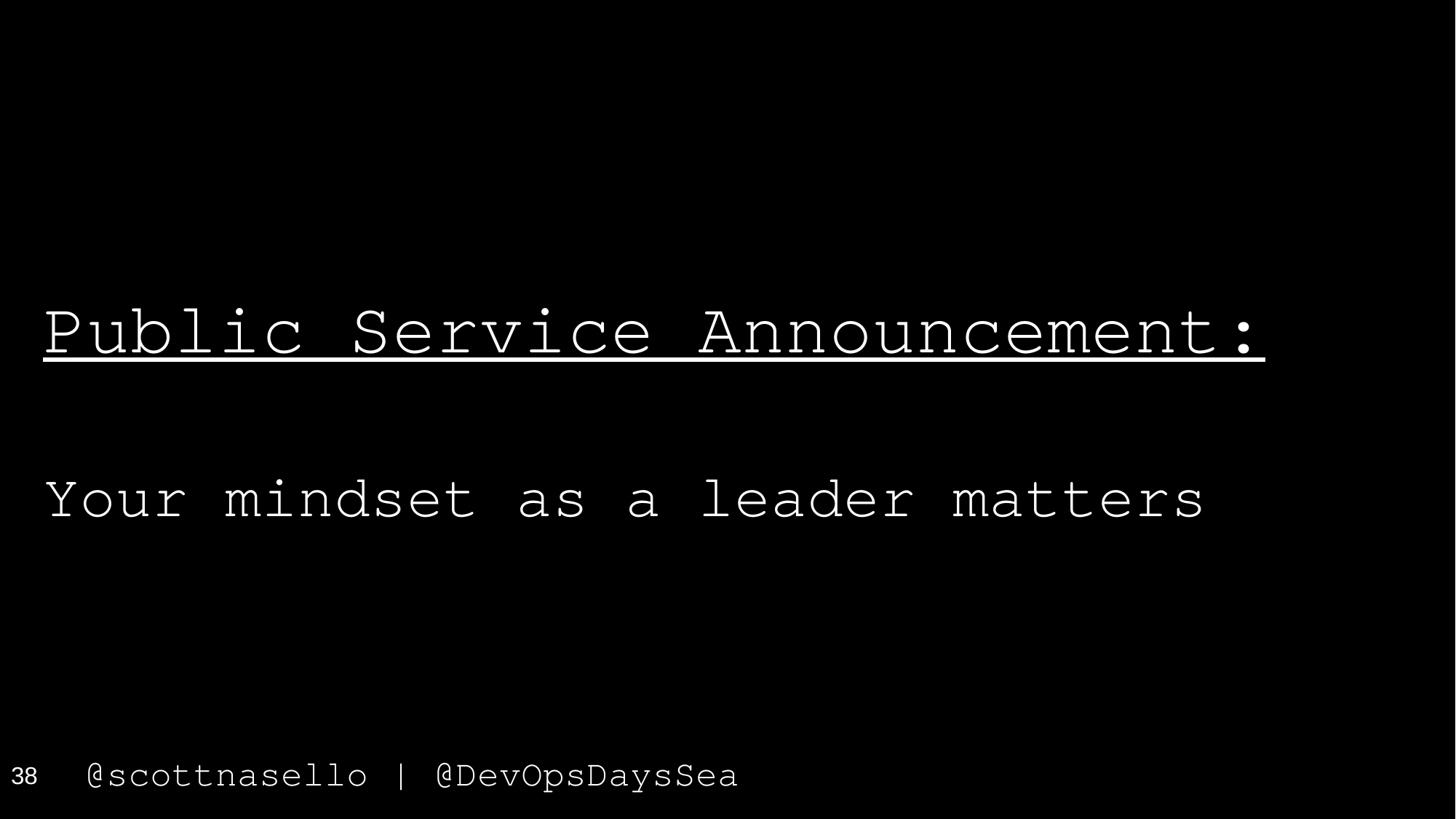

Public Service Announcement:

Your mindset as a leader matters
38